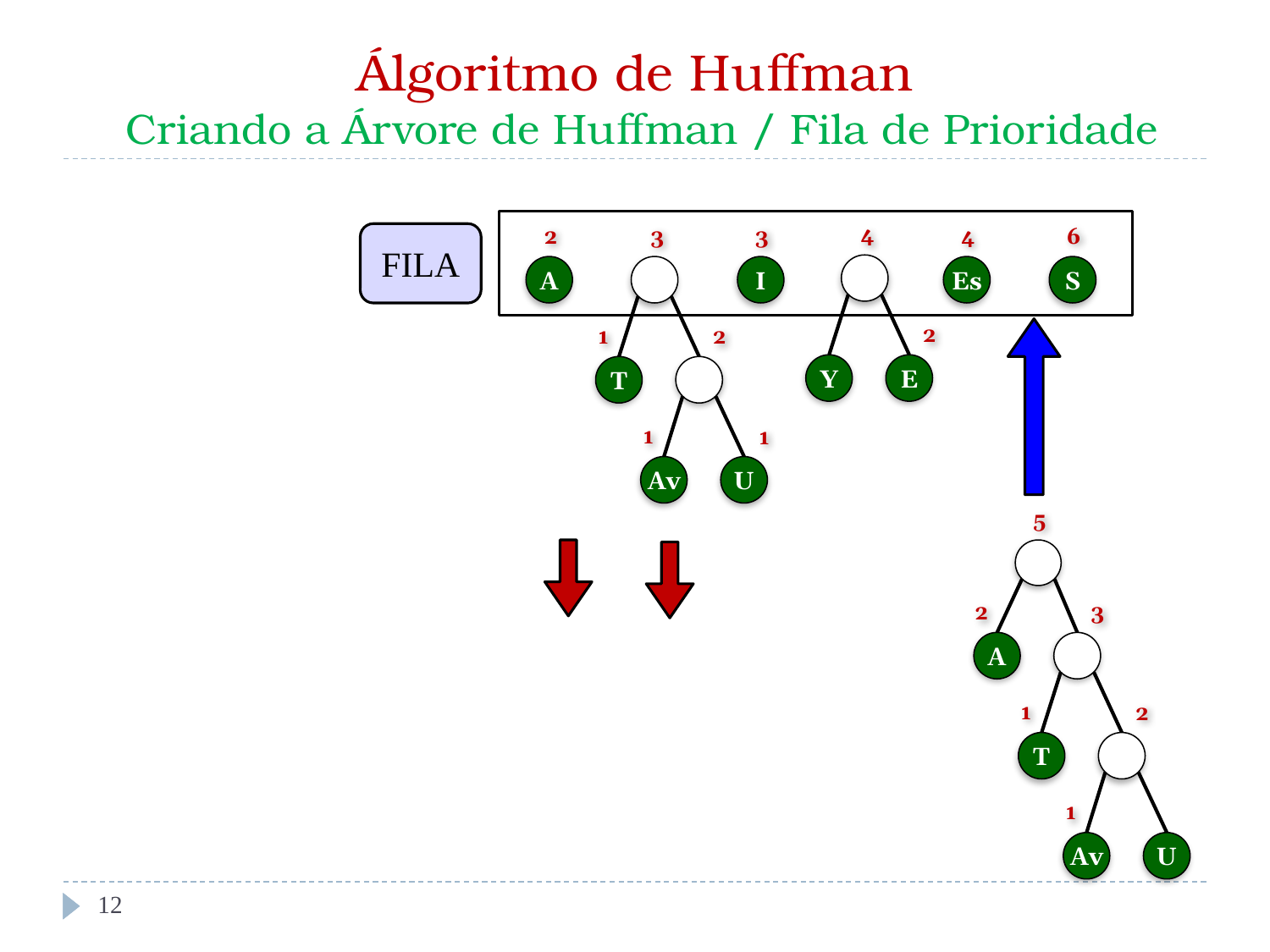

# Álgoritmo de Huffman Criando a Árvore de Huffman / Fila de Prioridade

4

2
Y
E
4
6
2
3

1
2
T

1
1
Av
U
3
FILA
A
I
Es
S

5

2
3
A

1
2
T

1
Av
U

12